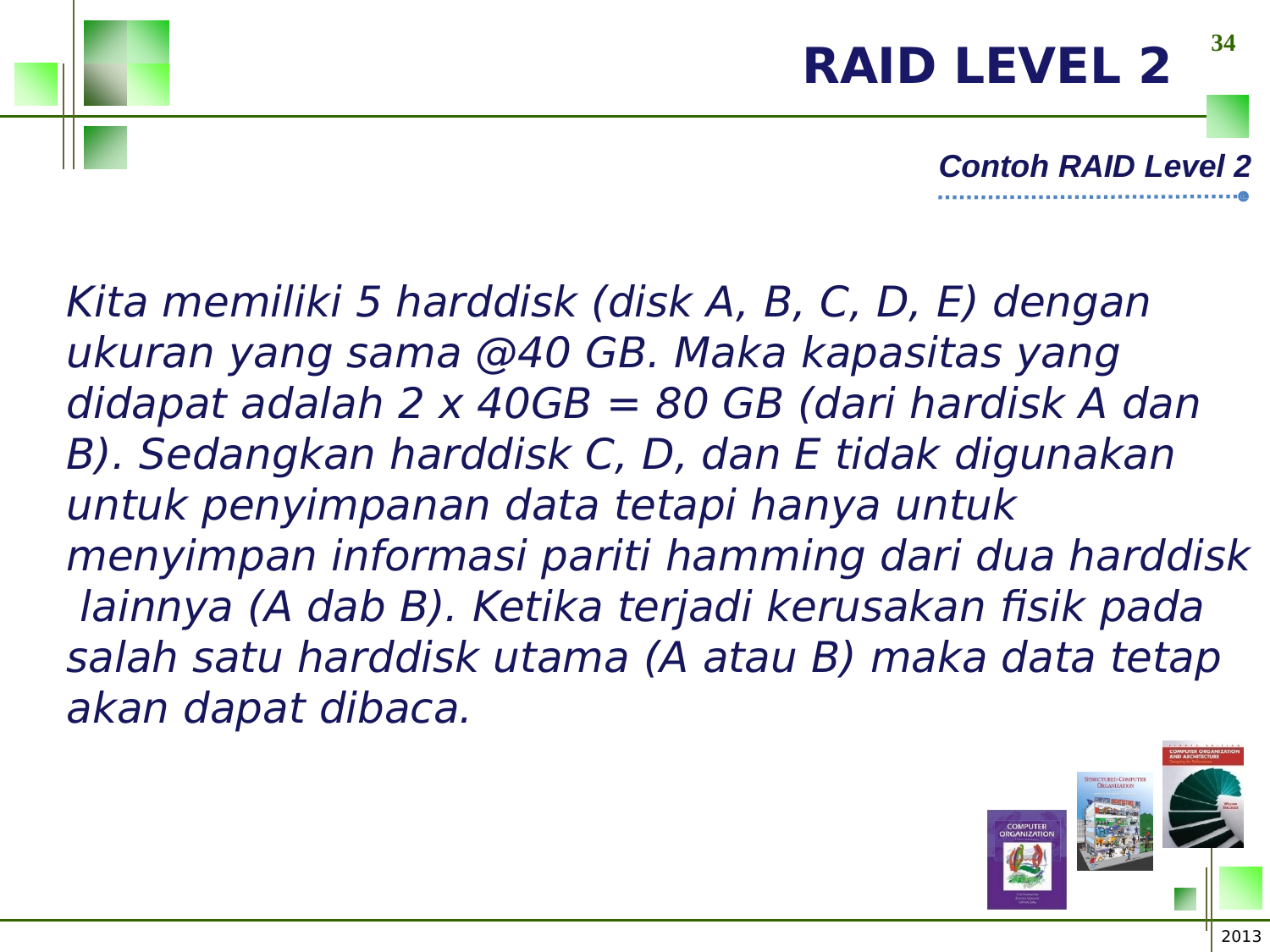

34
# RAID LEVEL 2
Contoh RAID Level 2

Kita memiliki 5 harddisk (disk A, B, C, D, E) dengan  ukuran yang sama @40 GB. Maka kapasitas yang  didapat adalah 2 x 40GB = 80 GB (dari hardisk A dan  B). Sedangkan harddisk C, D, dan E tidak digunakan  untuk penyimpanan data tetapi hanya untuk  menyimpan informasi pariti hamming dari dua harddisk  lainnya (A dab B). Ketika terjadi kerusakan fisik pada  salah satu harddisk utama (A atau B) maka data tetap  akan dapat dibaca.

2013